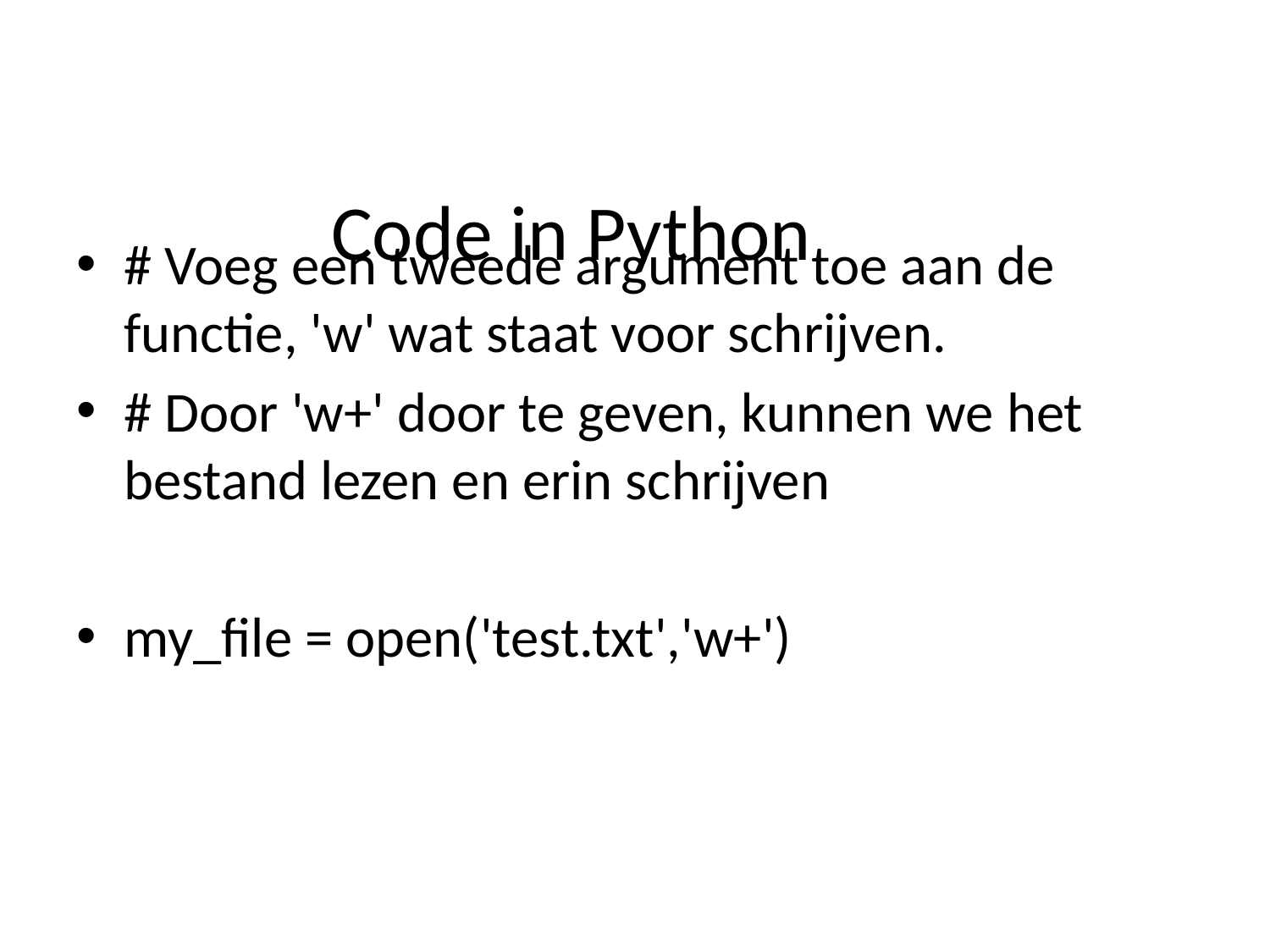

# Code in Python
# Voeg een tweede argument toe aan de functie, 'w' wat staat voor schrijven.
# Door 'w+' door te geven, kunnen we het bestand lezen en erin schrijven

my_file = open('test.txt','w+')